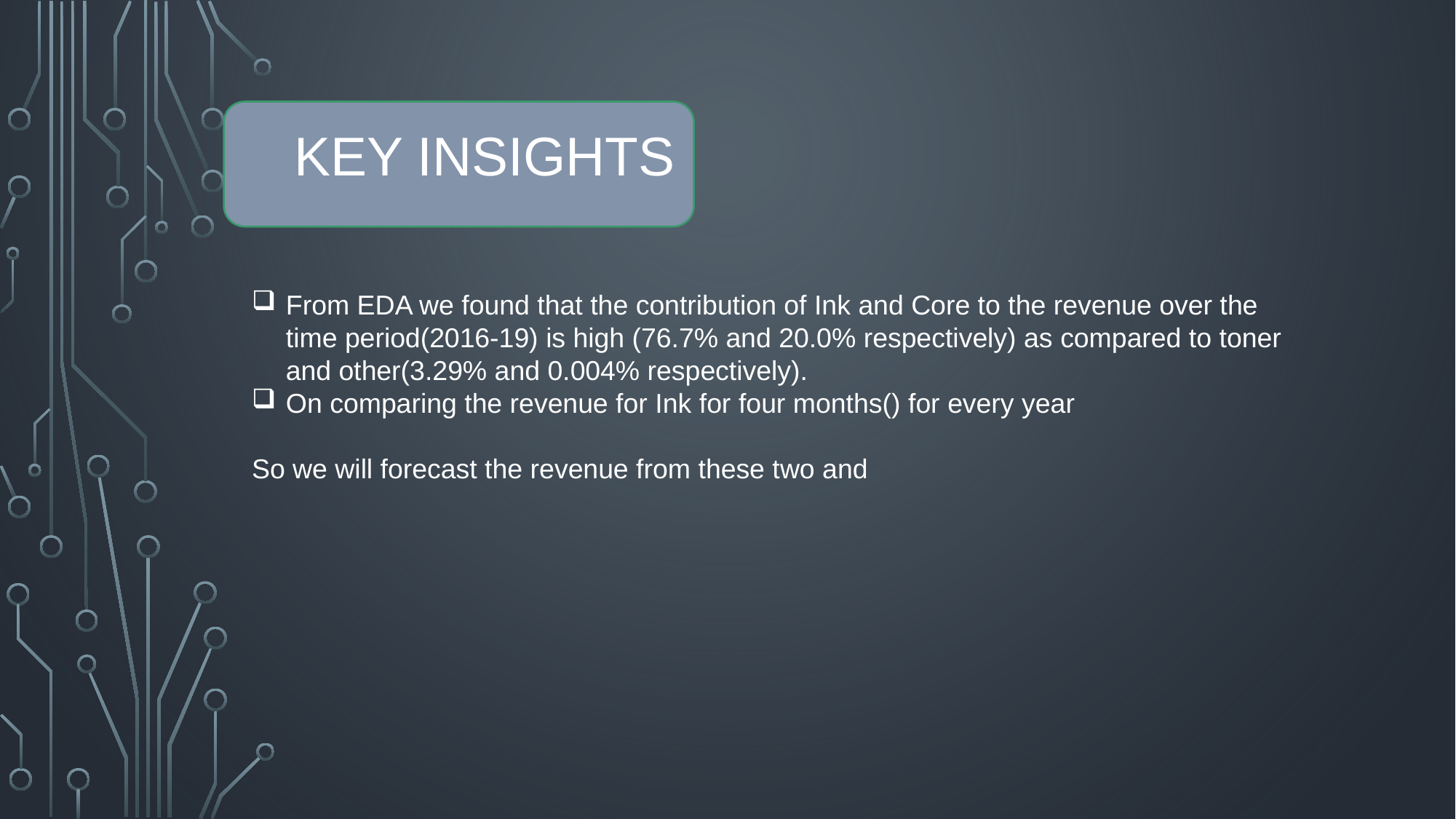

KEY INSIGHTS
From EDA we found that the contribution of Ink and Core to the revenue over the time period(2016-19) is high (76.7% and 20.0% respectively) as compared to toner and other(3.29% and 0.004% respectively).
On comparing the revenue for Ink for four months() for every year

So we will forecast the revenue from these two and